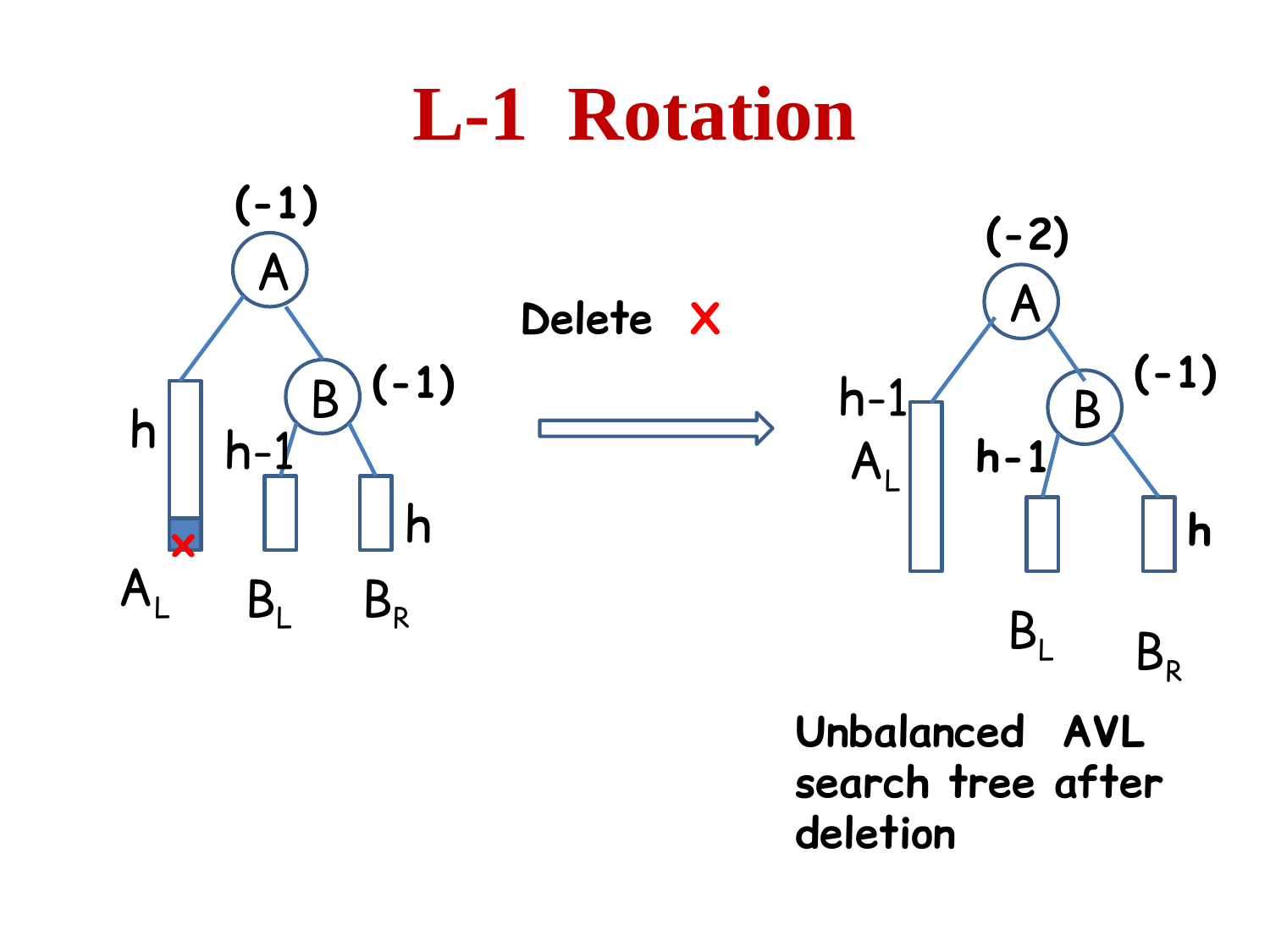

# L-1  Rotation

(-1)
(-2)
A
(-1)
B

c
BL
BR
h
Unbalanced  AVL search tree after deletion

AL
h-1
h-1
A
Delete  X
(-1)
B

h
h-1

c
h
x

AL
BL
BR